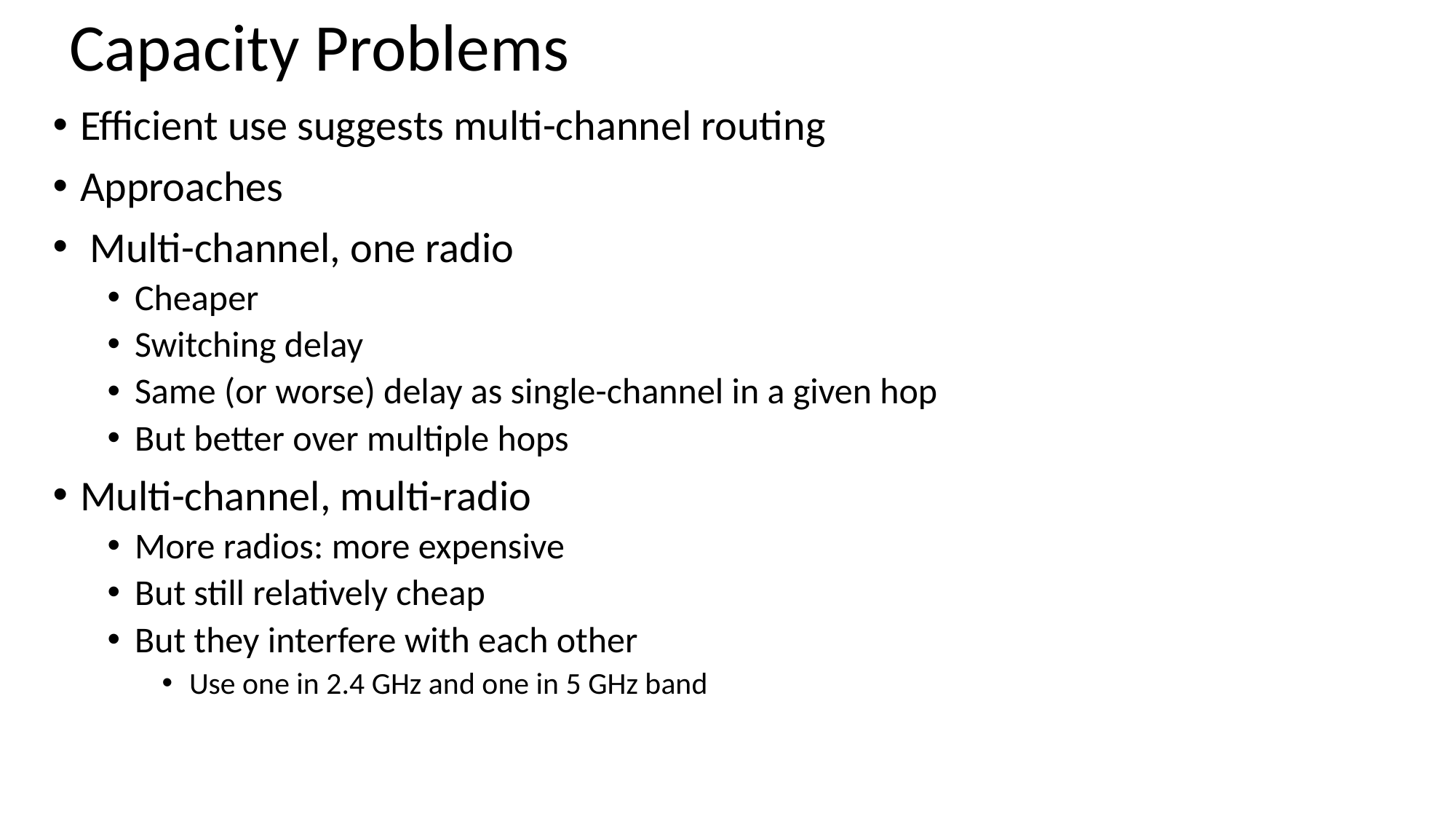

# Capacity Problems
Efficient use suggests multi-channel routing
Approaches
 Multi-channel, one radio
Cheaper
Switching delay
Same (or worse) delay as single-channel in a given hop
But better over multiple hops
Multi-channel, multi-radio
More radios: more expensive
But still relatively cheap
But they interfere with each other
Use one in 2.4 GHz and one in 5 GHz band